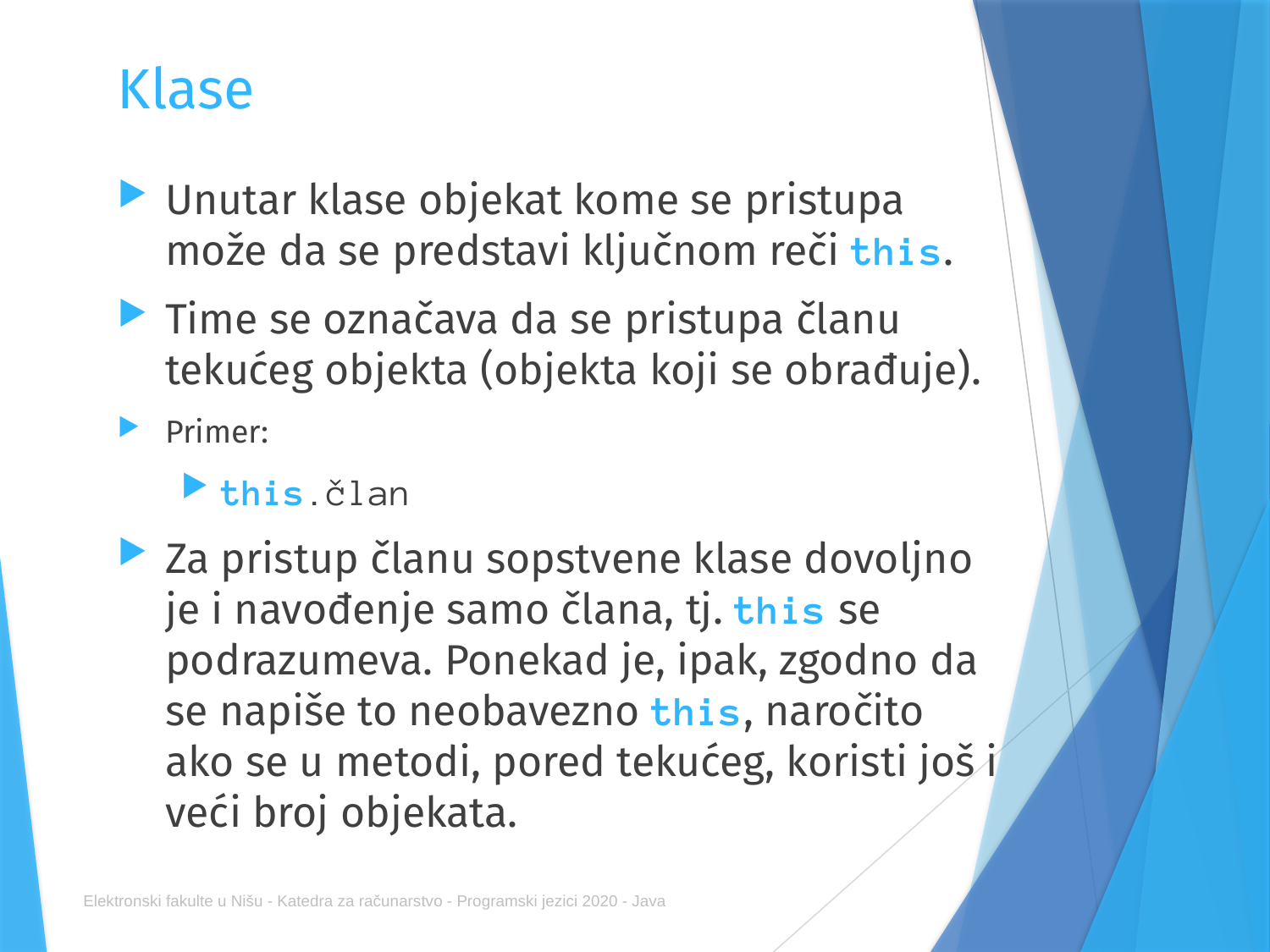

# Klase
Unutar klase objekat kome se pristupa može da se predstavi ključnom reči this.
Time se označava da se pristupa članu tekućeg objekta (objekta koji se obrađuje).
Primer:
this.član
Za pristup članu sopstvene klase dovoljno je i navođenje samo člana, tj. this se podrazumeva. Ponekad je, ipak, zgodno da se napiše to neobavezno this, naročito ako se u metodi, pored tekućeg, koristi još i veći broj objekata.
Elektronski fakulte u Nišu - Katedra za računarstvo - Programski jezici 2020 - Java